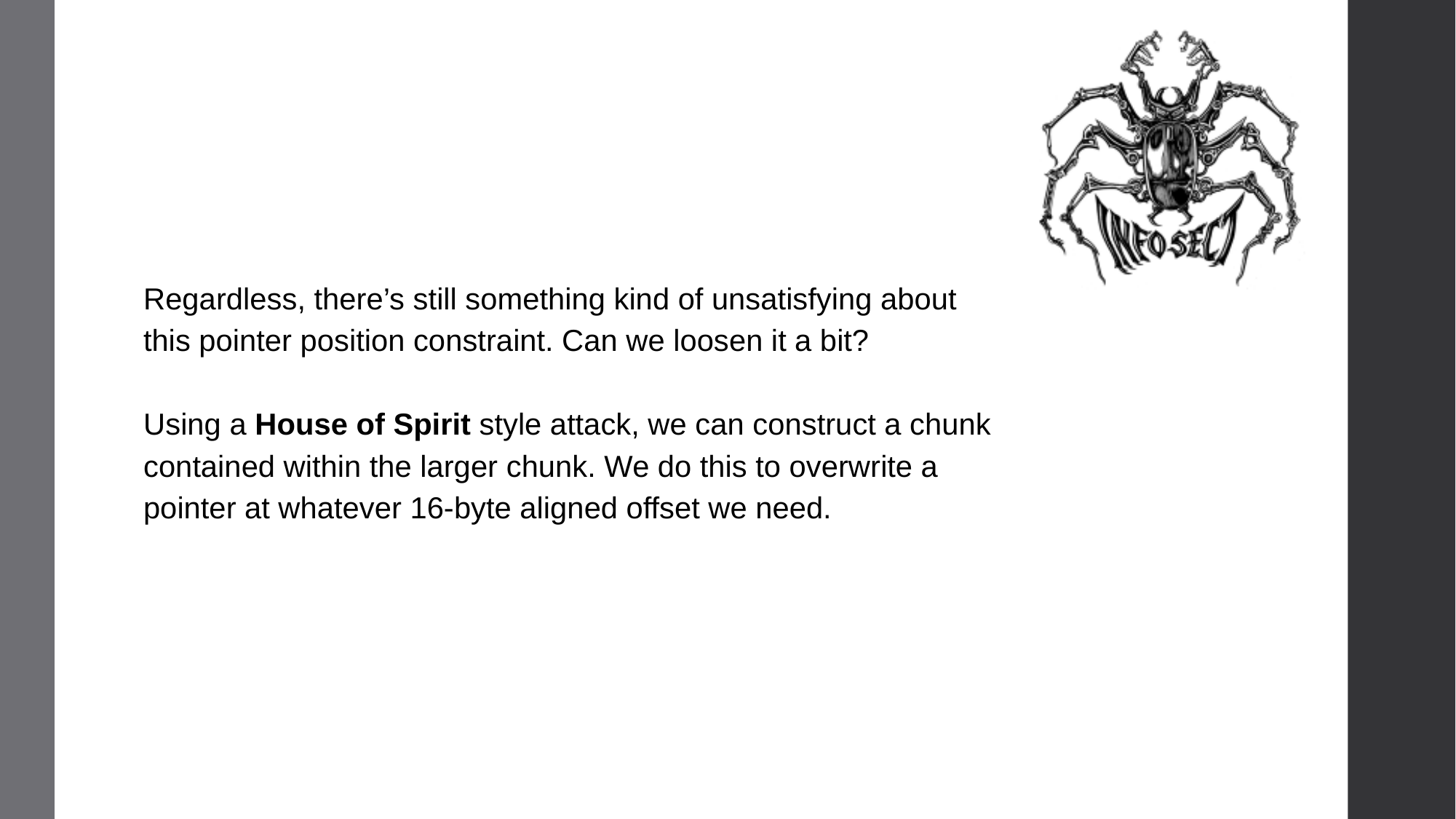

Regardless, there’s still something kind of unsatisfying about this pointer position constraint. Can we loosen it a bit?

Using a House of Spirit style attack, we can construct a chunk contained within the larger chunk. We do this to overwrite a pointer at whatever 16-byte aligned offset we need.